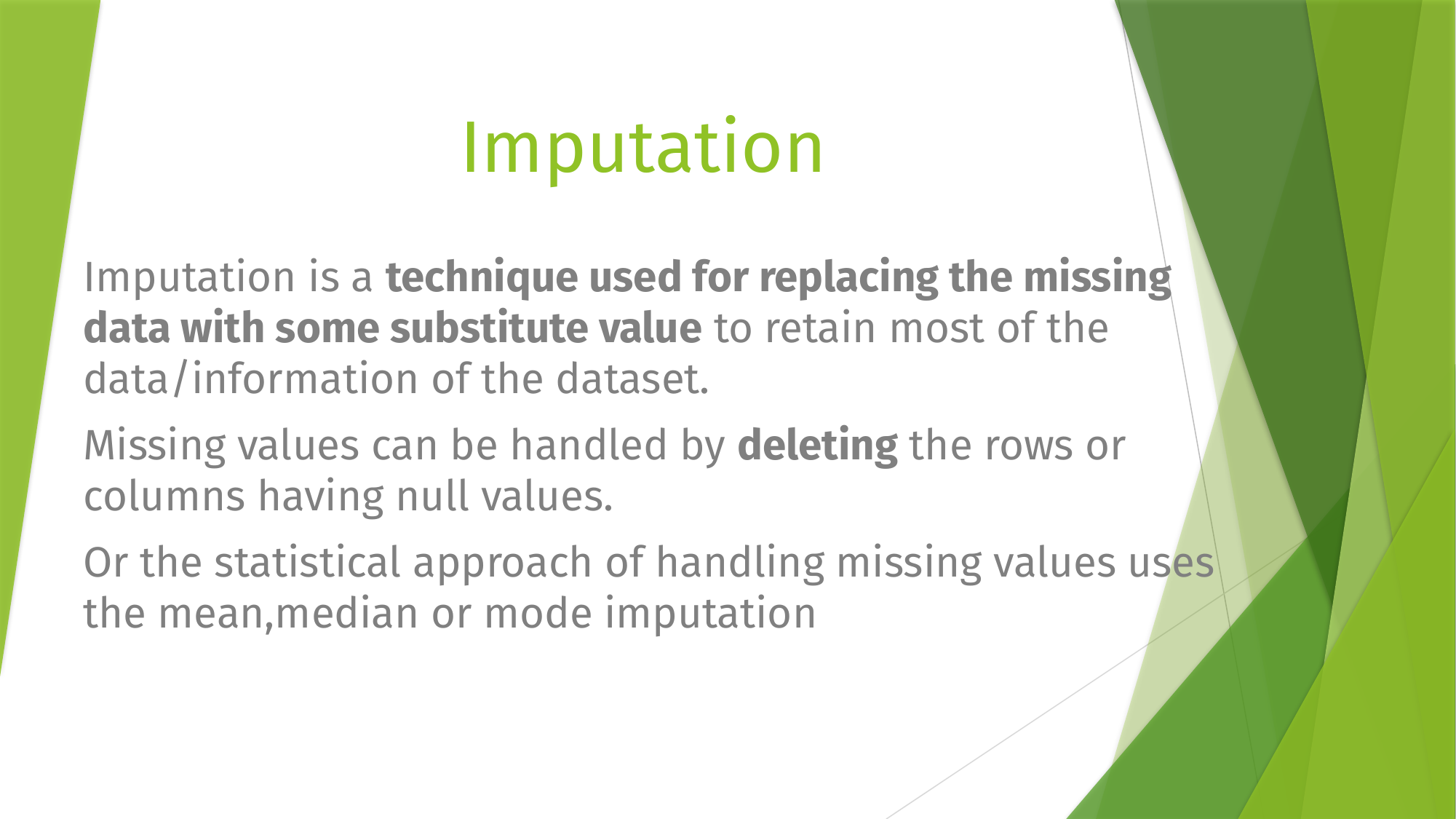

# Imputation
Imputation is a technique used for replacing the missing data with some substitute value to retain most of the data/information of the dataset.
Missing values can be handled by deleting the rows or columns having null values.
Or the statistical approach of handling missing values uses the mean,median or mode imputation